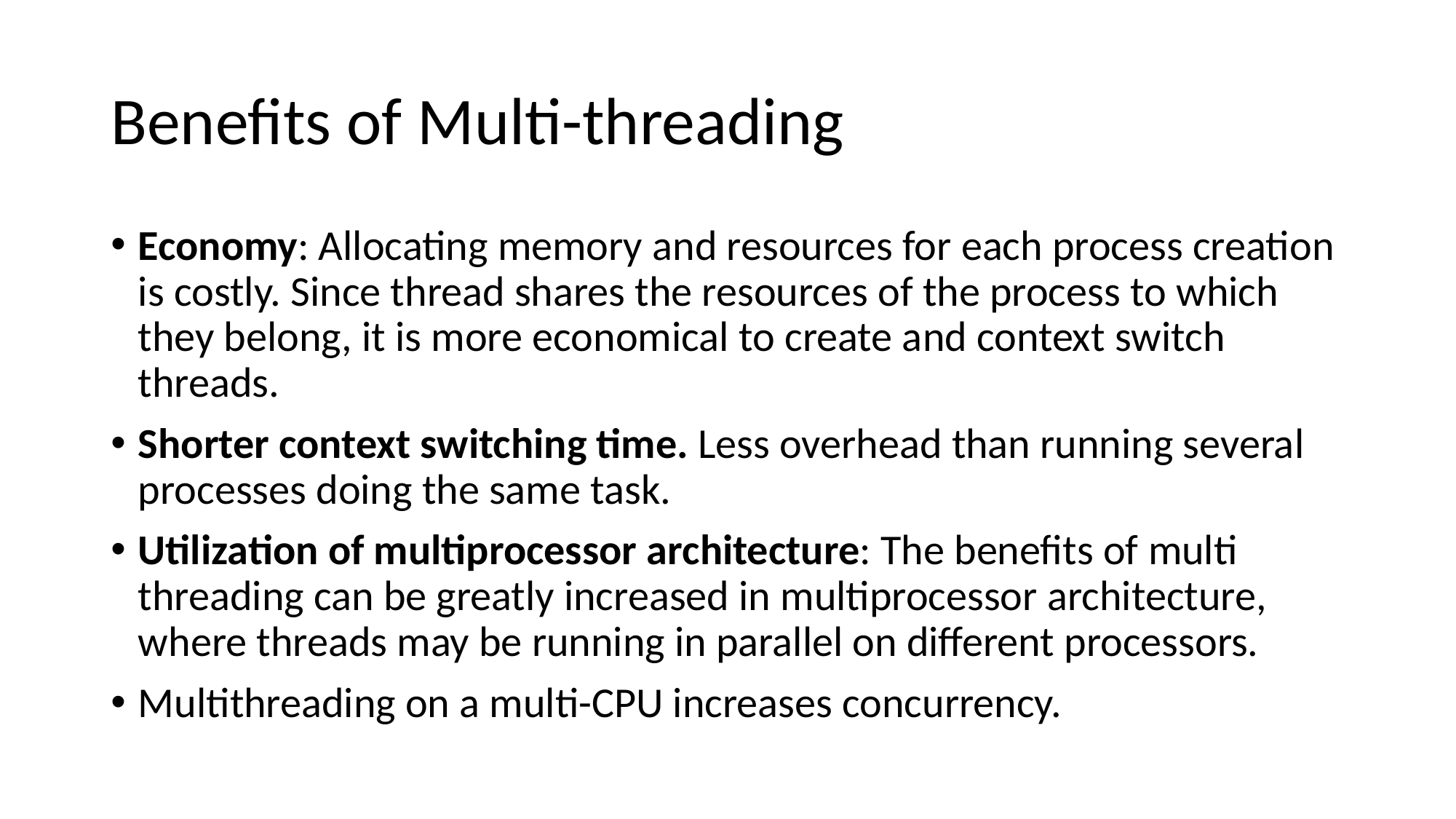

# Benefits of Multi-threading
Economy: Allocating memory and resources for each process creation is costly. Since thread shares the resources of the process to which they belong, it is more economical to create and context switch threads.
Shorter context switching time. Less overhead than running several processes doing the same task.
Utilization of multiprocessor architecture: The benefits of multi threading can be greatly increased in multiprocessor architecture, where threads may be running in parallel on different processors.
Multithreading on a multi-CPU increases concurrency.